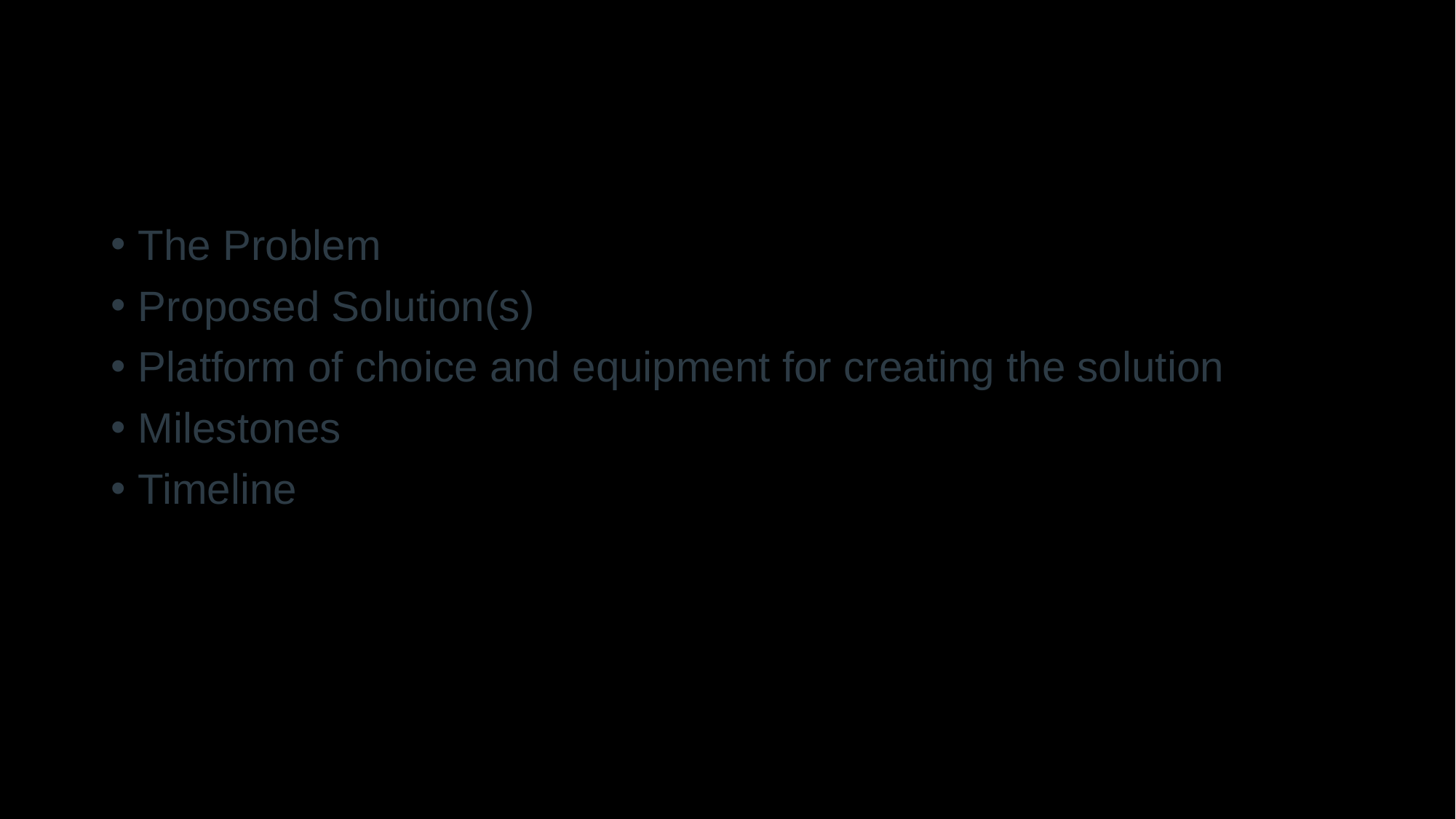

#
The Problem
Proposed Solution(s)
Platform of choice and equipment for creating the solution
Milestones
Timeline